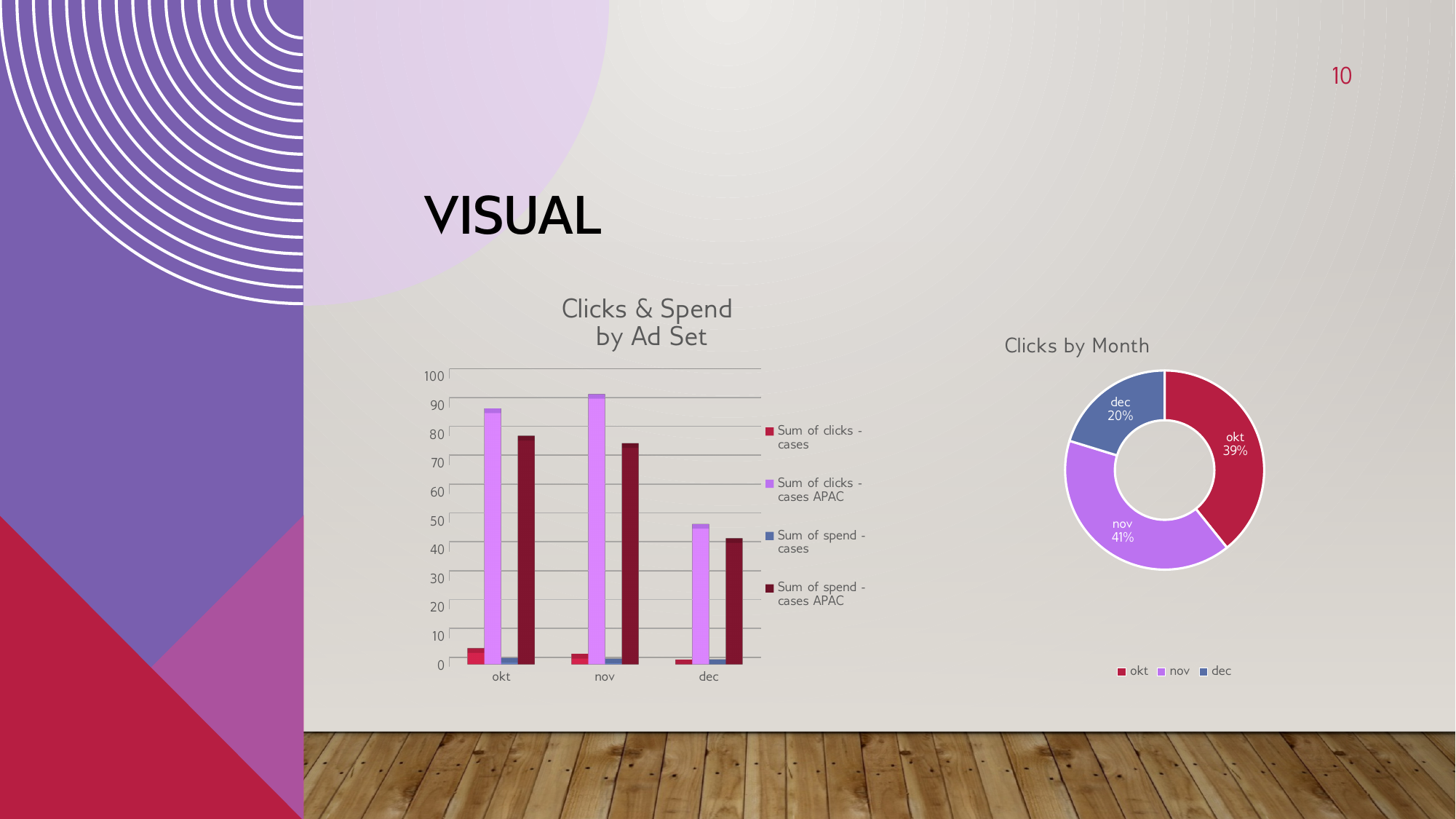

10
# Visual

[unsupported chart]

### Chart: Clicks by Month

| Category |  |
|---|---|
| okt | 91.0 |
| nov | 94.0 |
| dec | 47.0 |